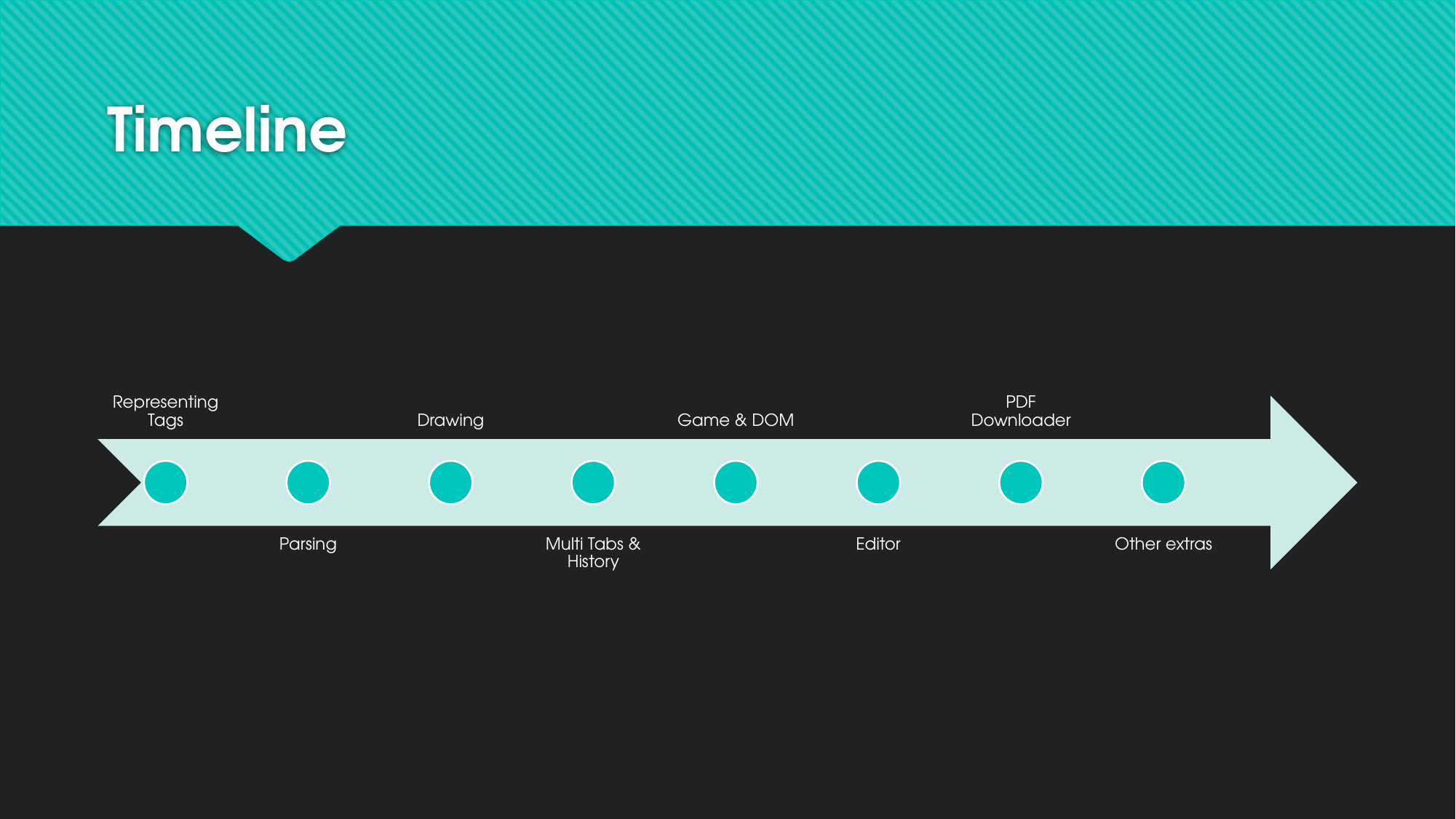

# Timeline
Representing Tags
Parsing
Drawing
Multi Tabs & History
Game & DOM
Editor
PDF Downloader
Other extras